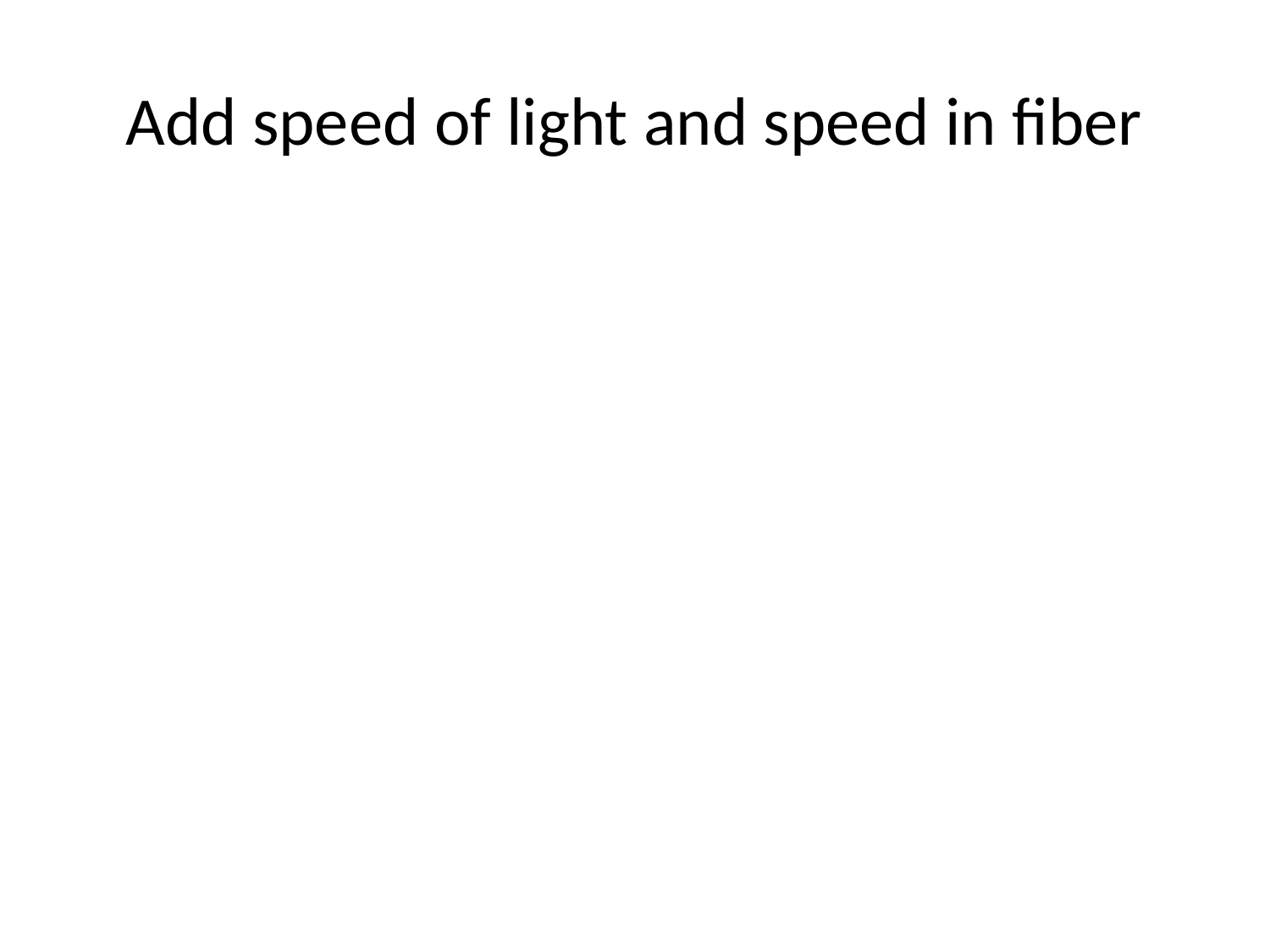

# Add speed of light and speed in fiber